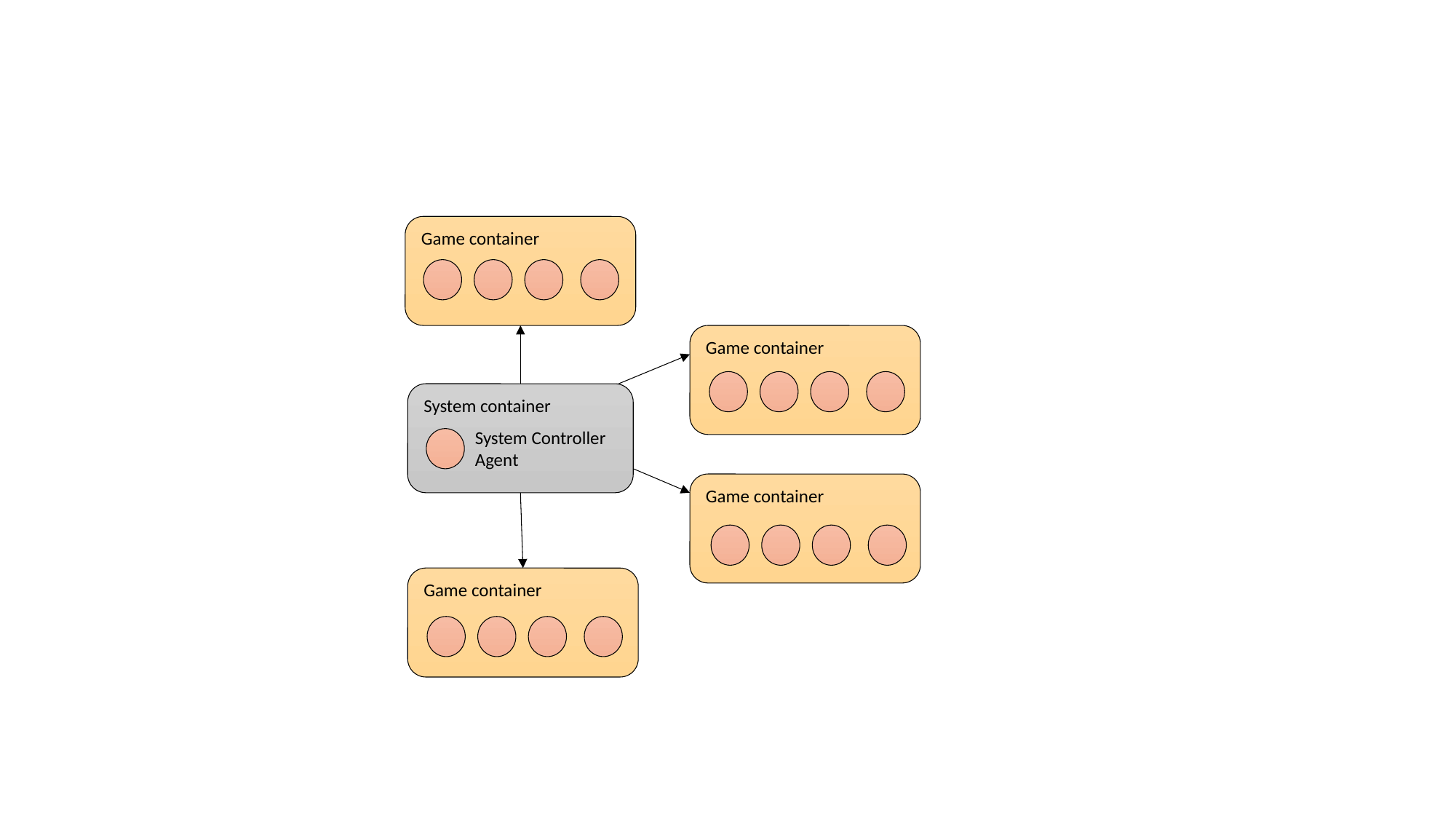

Game container

Game container

System container
System Controller Agent

Game container

Game container